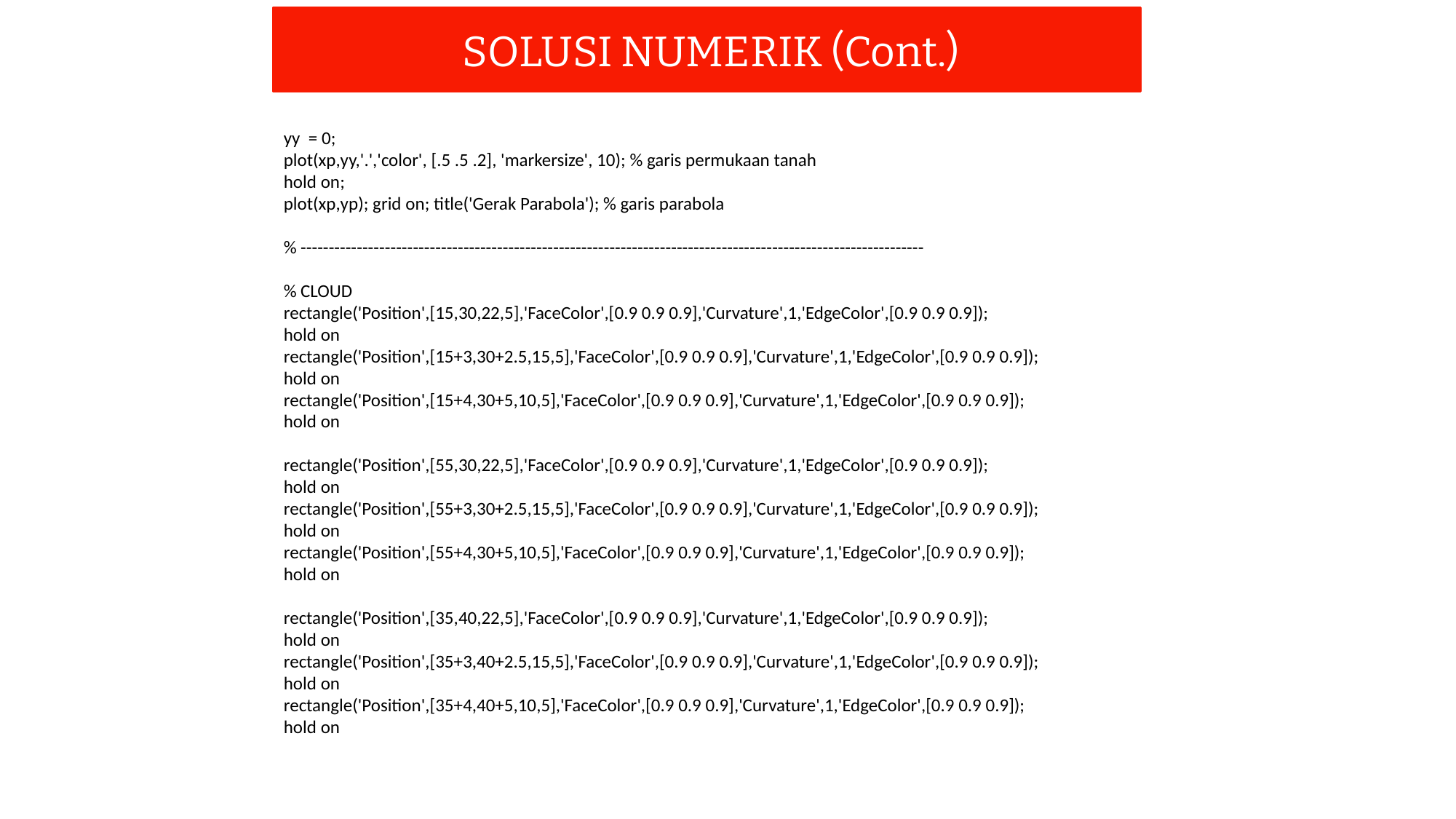

SOLUSI NUMERIK (Cont.)
yy  = 0;
plot(xp,yy,'.','color', [.5 .5 .2], 'markersize', 10); % garis permukaan tanah
hold on;
plot(xp,yp); grid on; title('Gerak Parabola'); % garis parabola

% ---------------------------------------------------------------------------------------------------------------

% CLOUD
rectangle('Position',[15,30,22,5],'FaceColor',[0.9 0.9 0.9],'Curvature',1,'EdgeColor',[0.9 0.9 0.9]);
hold on
rectangle('Position',[15+3,30+2.5,15,5],'FaceColor',[0.9 0.9 0.9],'Curvature',1,'EdgeColor',[0.9 0.9 0.9]);
hold on
rectangle('Position',[15+4,30+5,10,5],'FaceColor',[0.9 0.9 0.9],'Curvature',1,'EdgeColor',[0.9 0.9 0.9]);
hold on

rectangle('Position',[55,30,22,5],'FaceColor',[0.9 0.9 0.9],'Curvature',1,'EdgeColor',[0.9 0.9 0.9]);
hold on
rectangle('Position',[55+3,30+2.5,15,5],'FaceColor',[0.9 0.9 0.9],'Curvature',1,'EdgeColor',[0.9 0.9 0.9]);
hold on
rectangle('Position',[55+4,30+5,10,5],'FaceColor',[0.9 0.9 0.9],'Curvature',1,'EdgeColor',[0.9 0.9 0.9]);
hold on

rectangle('Position',[35,40,22,5],'FaceColor',[0.9 0.9 0.9],'Curvature',1,'EdgeColor',[0.9 0.9 0.9]);
hold on
rectangle('Position',[35+3,40+2.5,15,5],'FaceColor',[0.9 0.9 0.9],'Curvature',1,'EdgeColor',[0.9 0.9 0.9]);
hold on
rectangle('Position',[35+4,40+5,10,5],'FaceColor',[0.9 0.9 0.9],'Curvature',1,'EdgeColor',[0.9 0.9 0.9]);
hold on